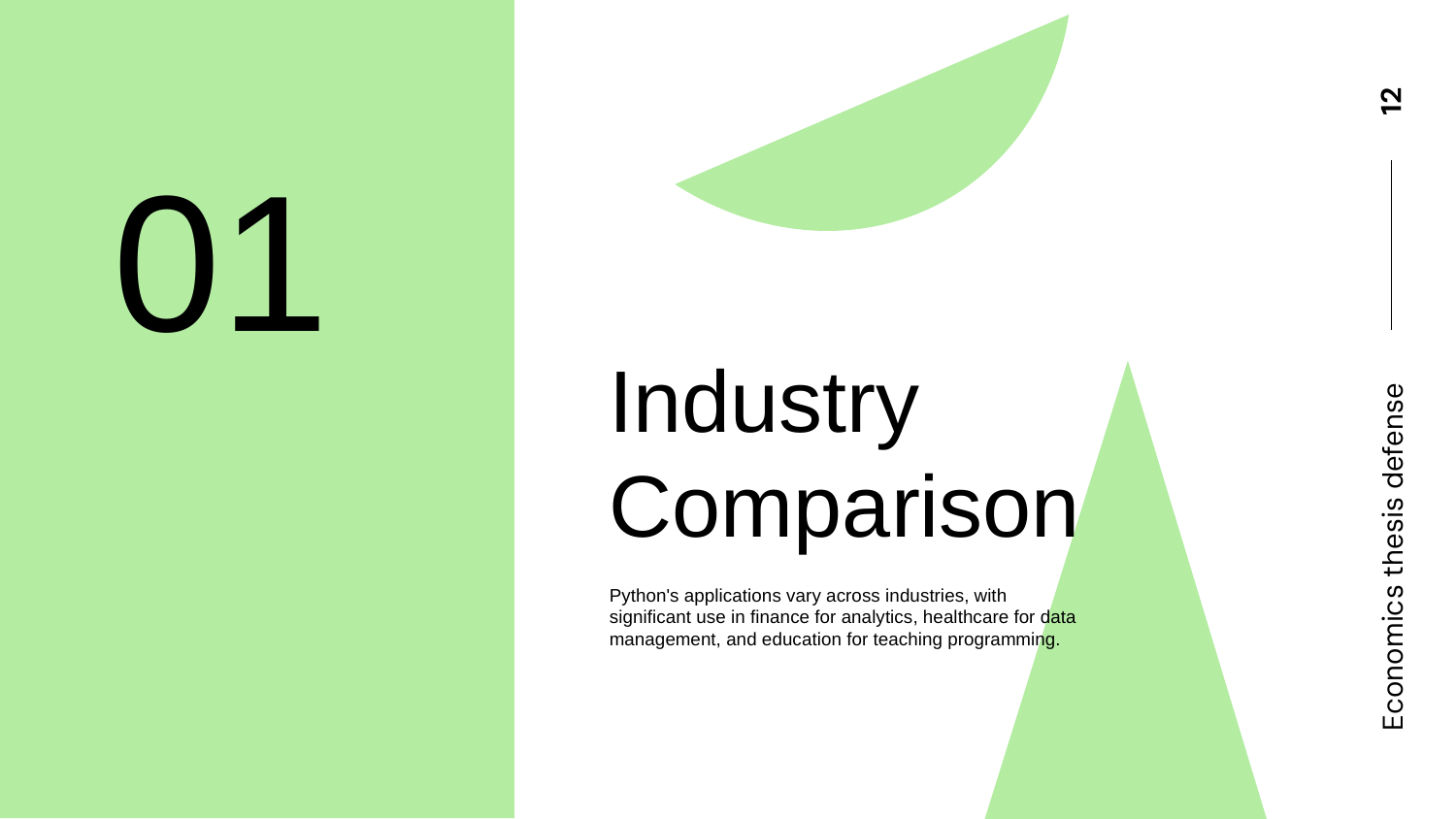

12
01
# Industry Comparison
Economics thesis defense
Python's applications vary across industries, with significant use in finance for analytics, healthcare for data management, and education for teaching programming.